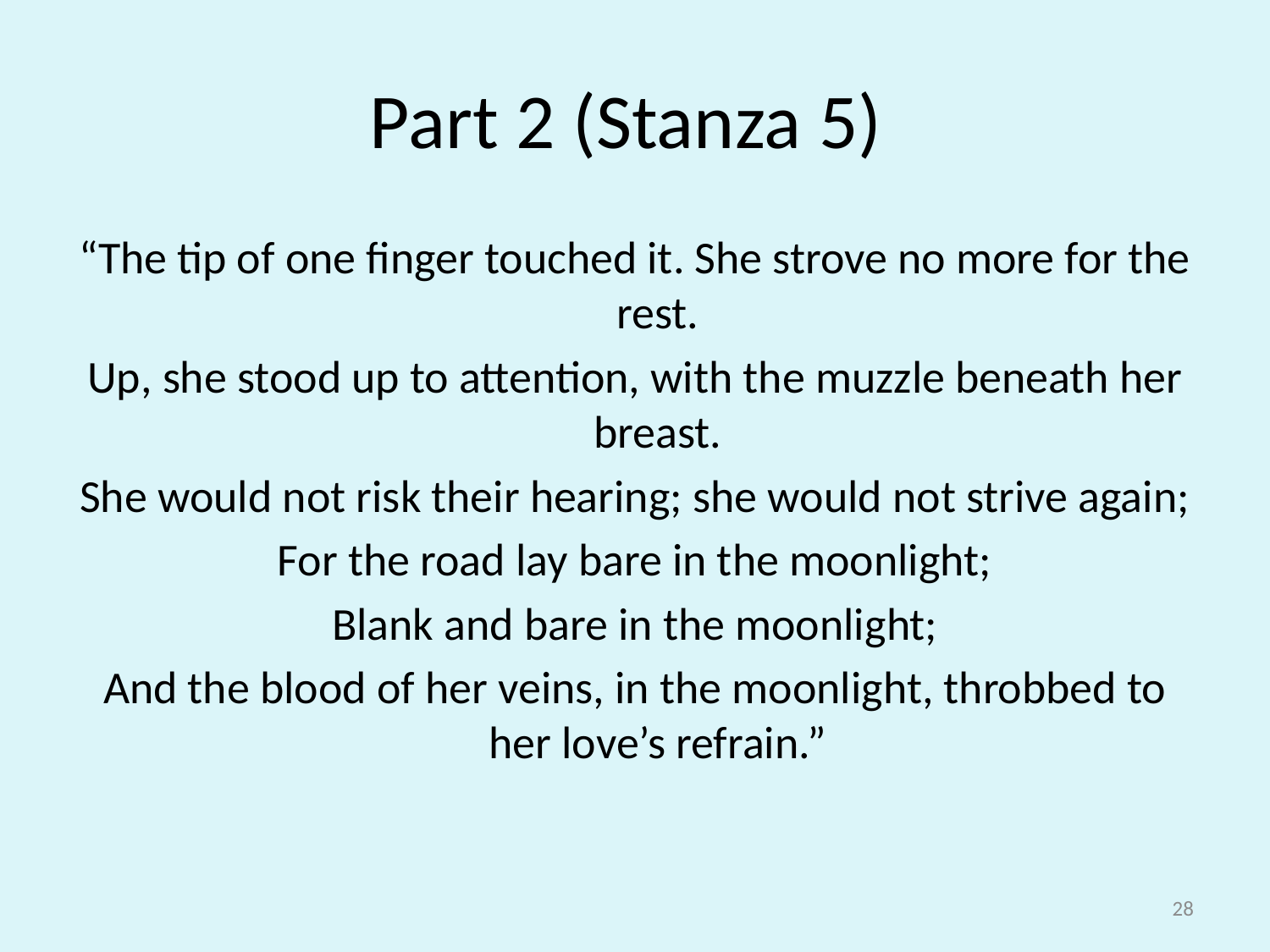

# Part 2 (Stanza 5)
“The tip of one finger touched it. She strove no more for the rest.
Up, she stood up to attention, with the muzzle beneath her breast.
She would not risk their hearing; she would not strive again;
For the road lay bare in the moonlight;
Blank and bare in the moonlight;
And the blood of her veins, in the moonlight, throbbed to her love’s refrain.”

28